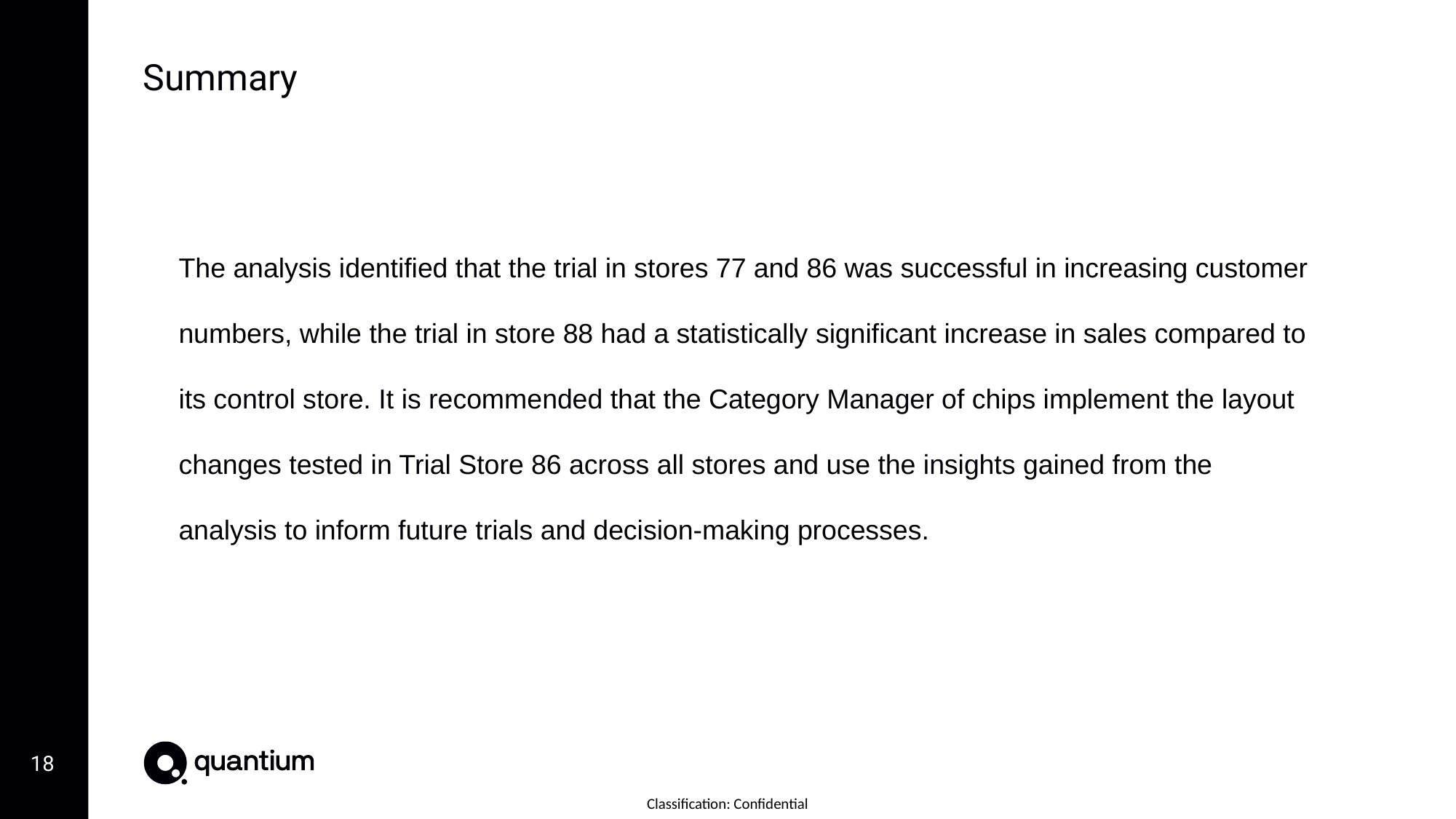

Summary

The analysis identified that the trial in stores 77 and 86 was successful in increasing customer numbers, while the trial in store 88 had a statistically significant increase in sales compared to its control store. It is recommended that the Category Manager of chips implement the layout changes tested in Trial Store 86 across all stores and use the insights gained from the analysis to inform future trials and decision-making processes.